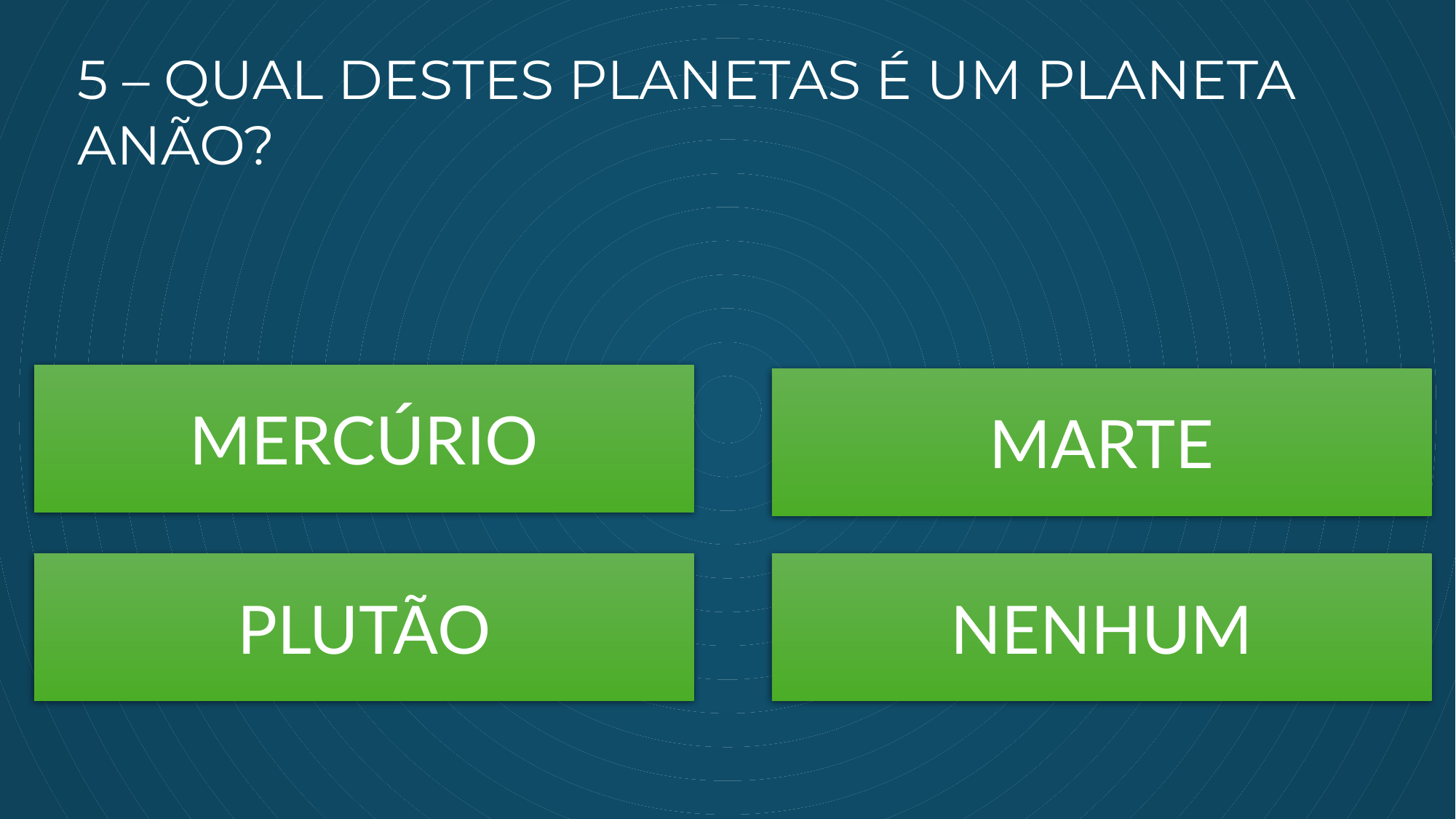

5 – QUAL DESTES PLANETAS É UM PLANETA ANÃO?
MERCÚRIO
MARTE
PLUTÃO
NENHUM